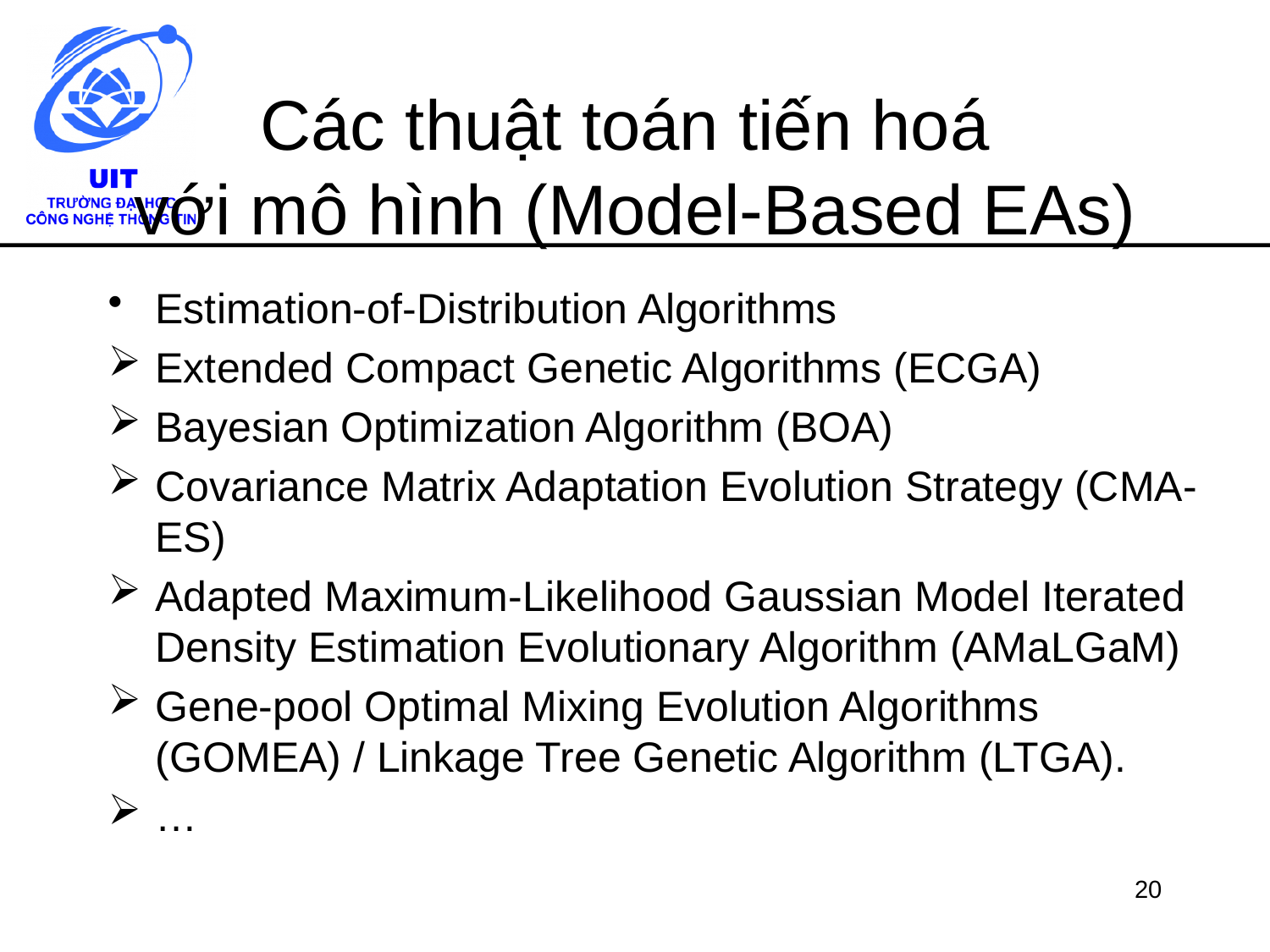

# Các thuật toán tiến hoá với mô hình (Model-Based EAs)
Estimation-of-Distribution Algorithms
Extended Compact Genetic Algorithms (ECGA)
Bayesian Optimization Algorithm (BOA)
Covariance Matrix Adaptation Evolution Strategy (CMA-ES)
Adapted Maximum-Likelihood Gaussian Model Iterated Density Estimation Evolutionary Algorithm (AMaLGaM)
Gene-pool Optimal Mixing Evolution Algorithms (GOMEA) / Linkage Tree Genetic Algorithm (LTGA).
…

20